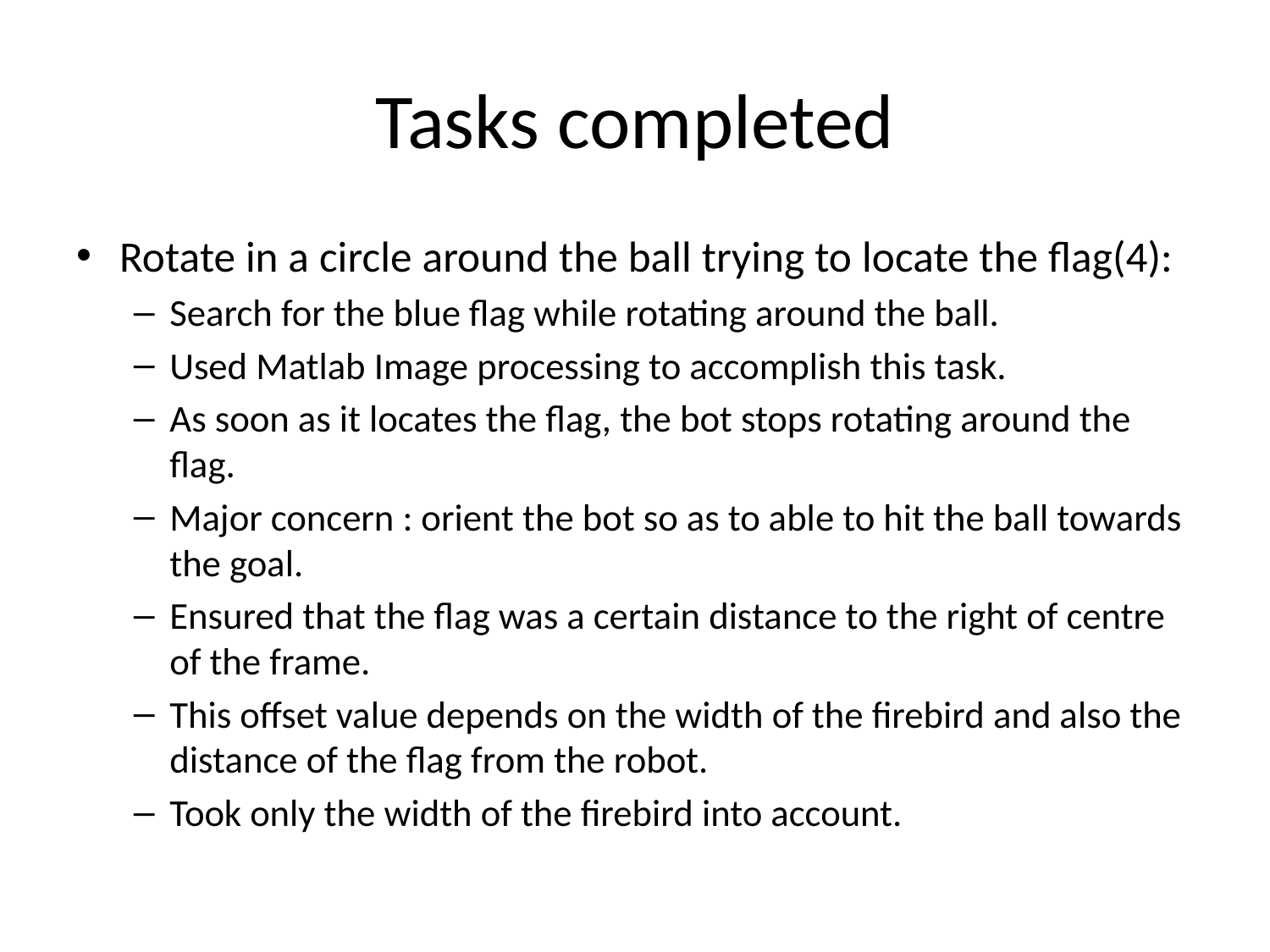

# Tasks completed
Rotate in a circle around the ball trying to locate the flag(4):
Search for the blue flag while rotating around the ball.
Used Matlab Image processing to accomplish this task.
As soon as it locates the flag, the bot stops rotating around the flag.
Major concern : orient the bot so as to able to hit the ball towards the goal.
Ensured that the flag was a certain distance to the right of centre of the frame.
This offset value depends on the width of the firebird and also the distance of the flag from the robot.
Took only the width of the firebird into account.